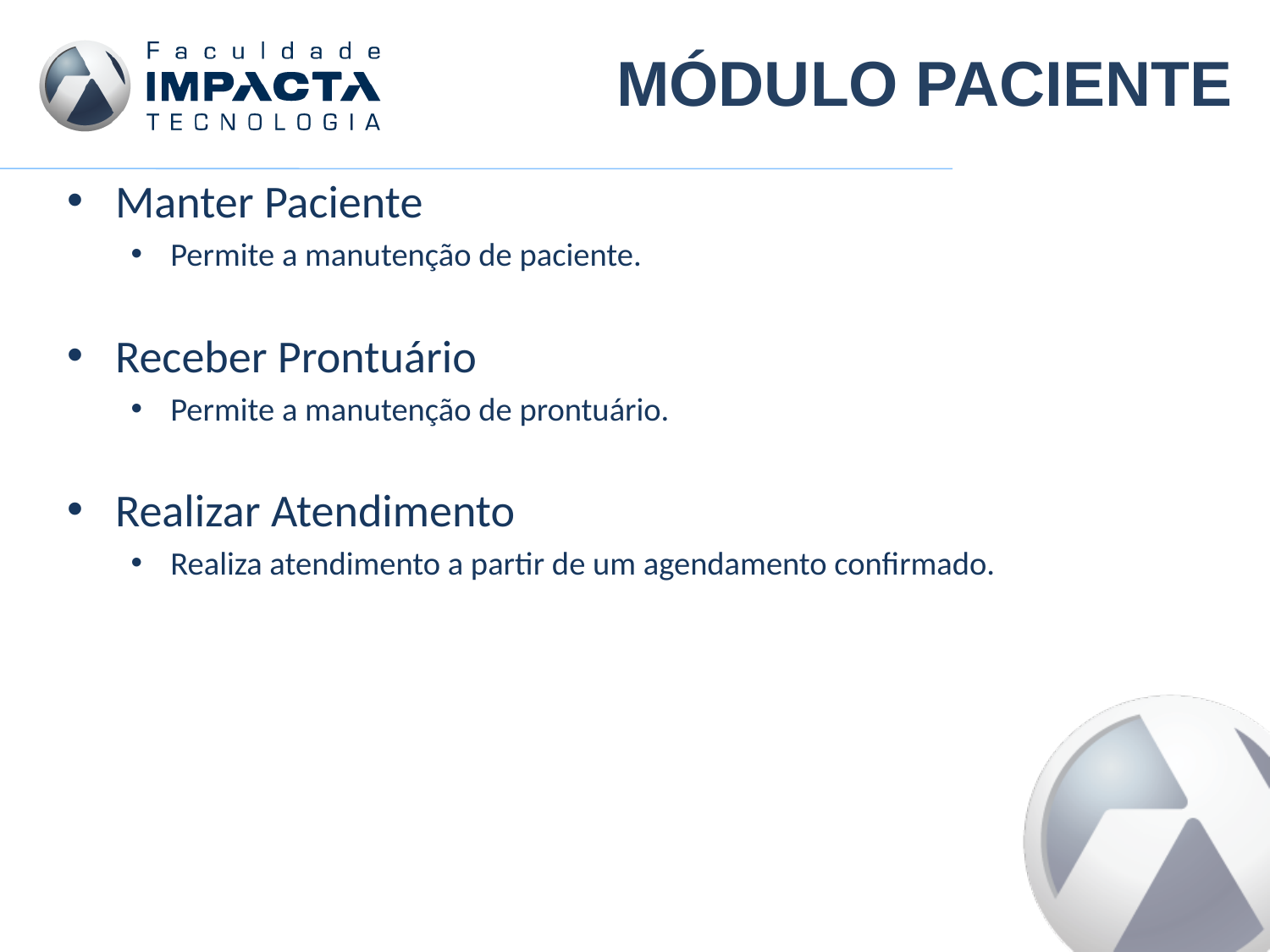

# MÓDULO PACIENTE
Manter Paciente
Permite a manutenção de paciente.

Receber Prontuário
Permite a manutenção de prontuário.

Realizar Atendimento
Realiza atendimento a partir de um agendamento confirmado.